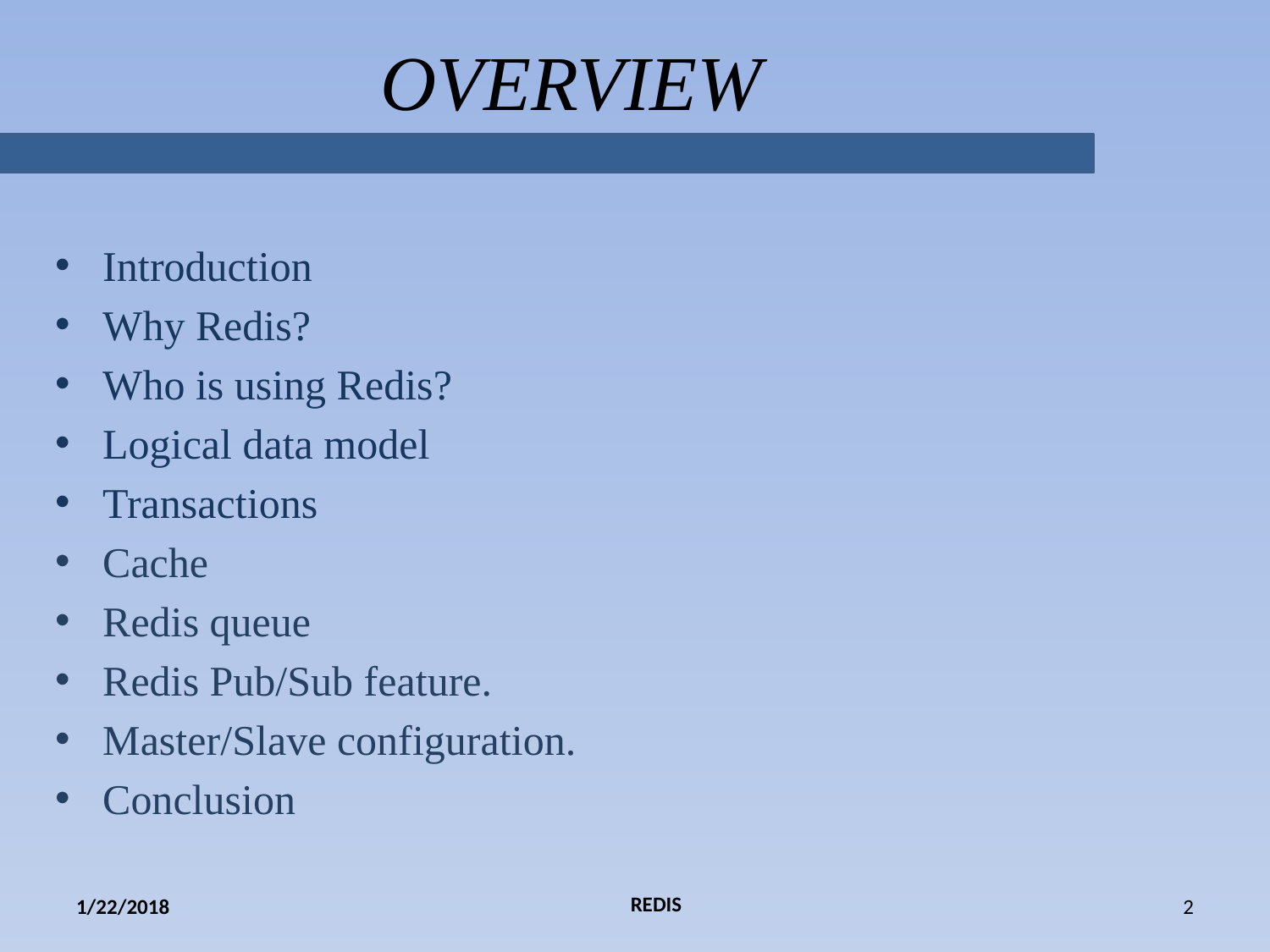

# OVERVIEW

Introduction
Why Redis?
Who is using Redis?
Logical data model
Transactions
Cache
Redis queue
Redis Pub/Sub feature.
Master/Slave configuration.
Conclusion

REDIS
1/22/2018
2